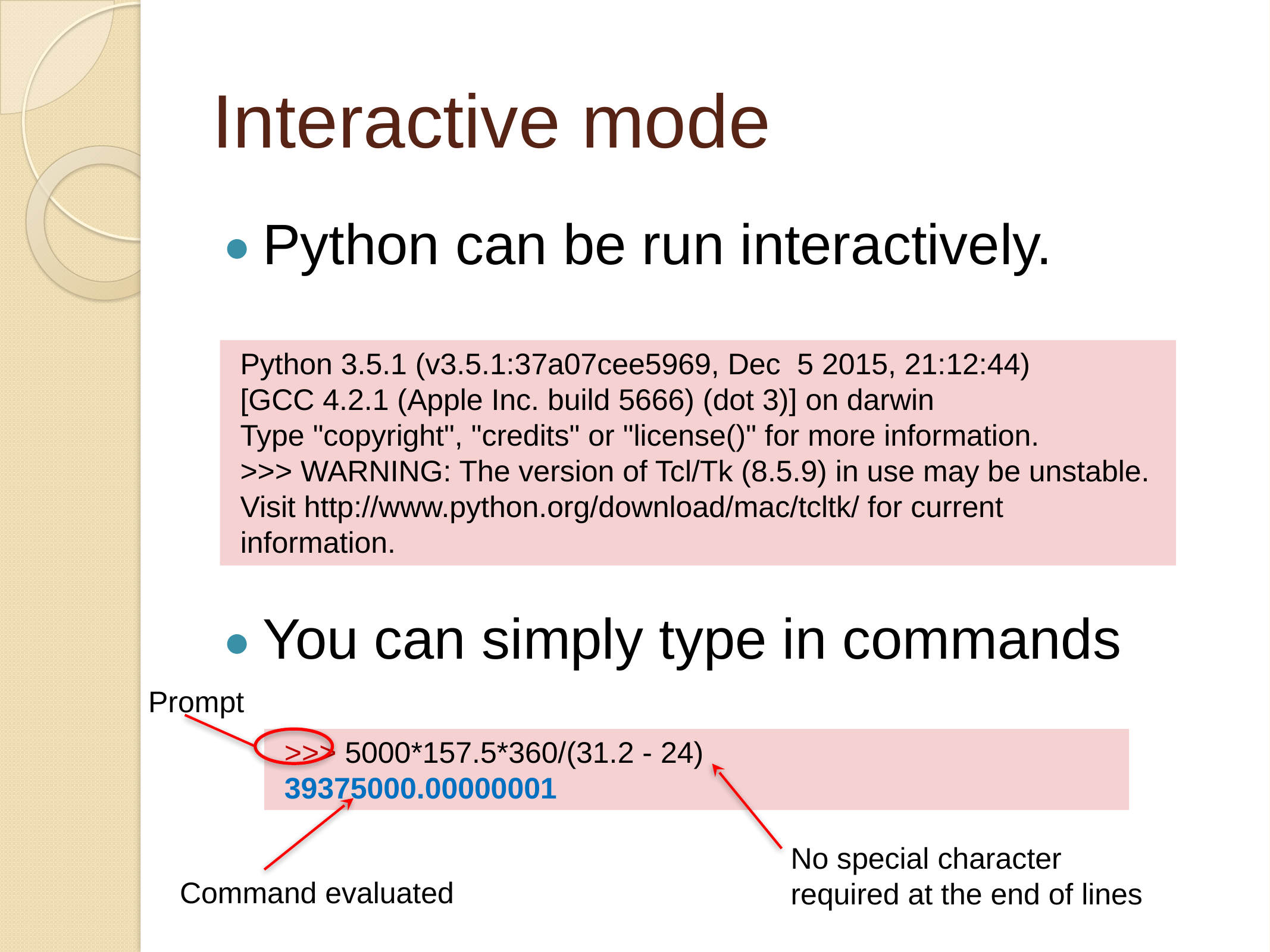

# Interactive mode
Python can be run interactively.

You can simply type in commands
Python 3.5.1 (v3.5.1:37a07cee5969, Dec  5 2015, 21:12:44)
[GCC 4.2.1 (Apple Inc. build 5666) (dot 3)] on darwin
Type "copyright", "credits" or "license()" for more information.
>>> WARNING: The version of Tcl/Tk (8.5.9) in use may be unstable.
Visit http://www.python.org/download/mac/tcltk/ for current information.
Prompt

>>> 5000*157.5*360/(31.2 - 24)
39375000.00000001
No special character required at the end of lines
Command evaluated